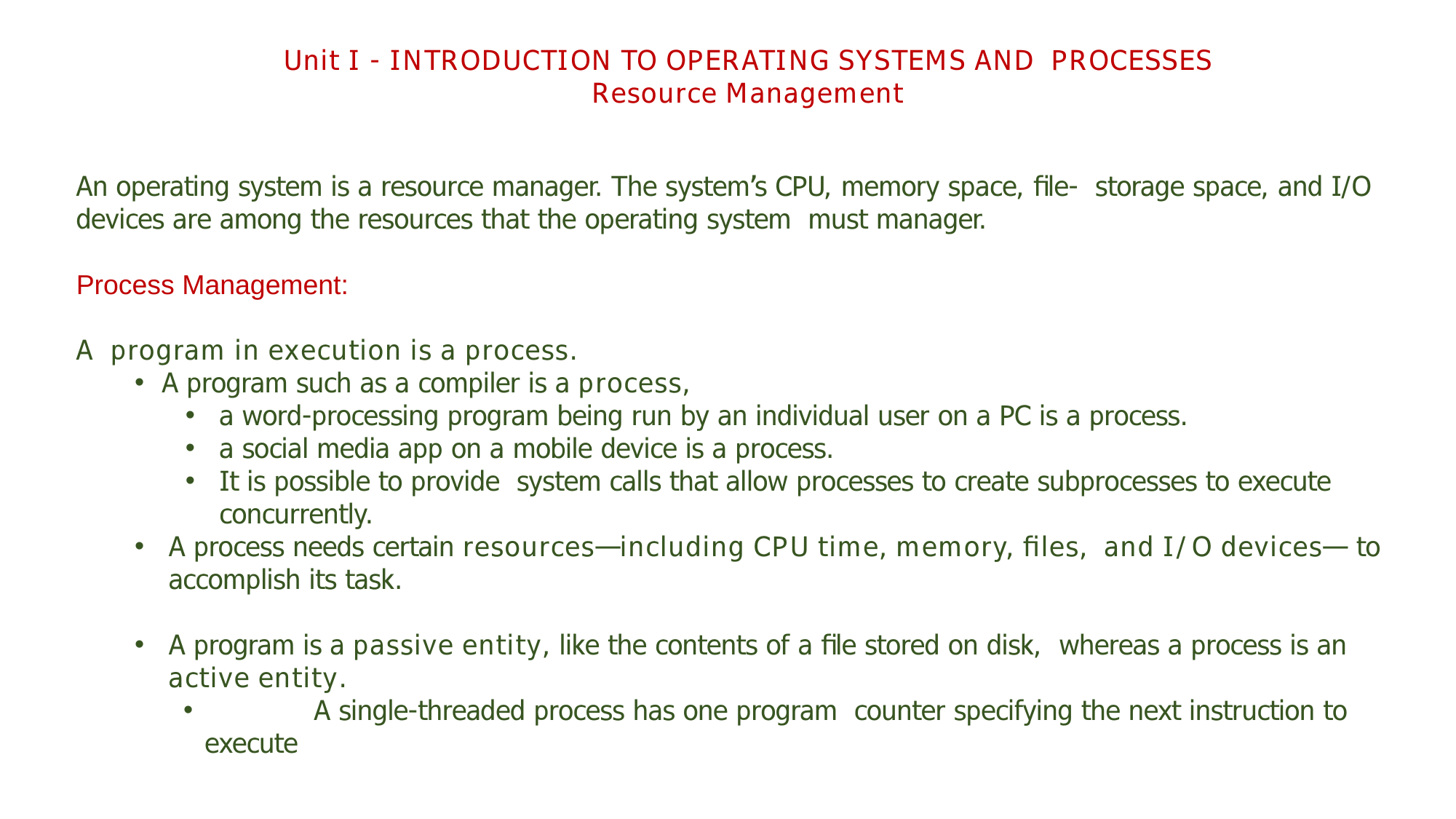

Unit I - INTRODUCTION TO OPERATING SYSTEMS AND  PROCESSES
Resource Management
An operating system is a resource manager. The system’s CPU, memory space, file-  storage space, and I/O devices are among the resources that the operating system  must manager.

Process Management:

A  program in execution is a process.
A program such as a compiler is a process,
a word-processing program being run by an individual user on a PC is a process.
a social media app on a mobile device is a process.
It is possible to provide  system calls that allow processes to create subprocesses to execute concurrently.
A process needs certain resources—including CPU time, memory, files,  and I/O devices— to accomplish its task.

A program is a passive entity, like the contents of a file stored on disk,  whereas a process is an active entity.
	A single-threaded process has one program  counter specifying the next instruction to execute